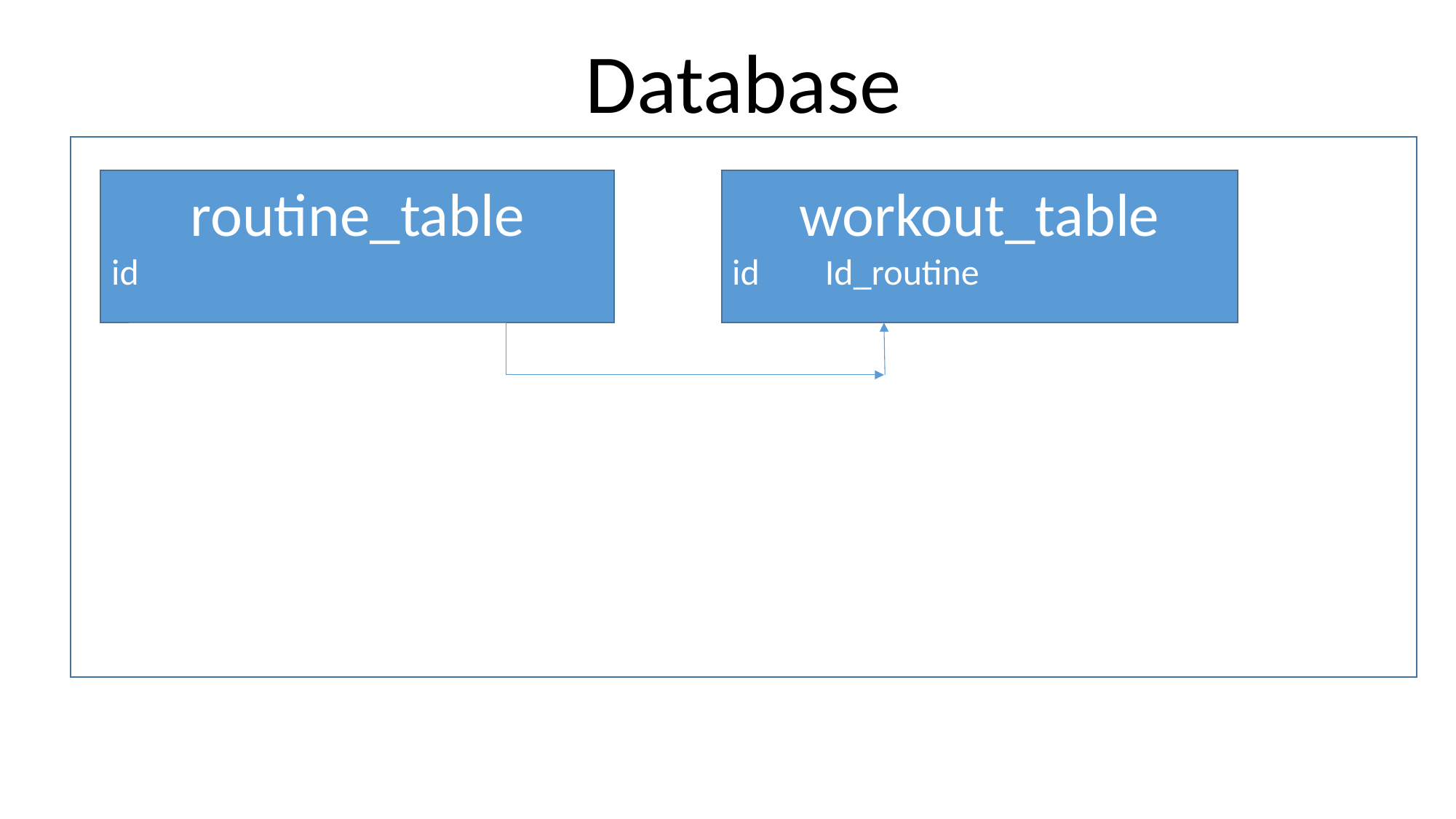

# Database

routine_table
id
workout_table
id        Id_routine